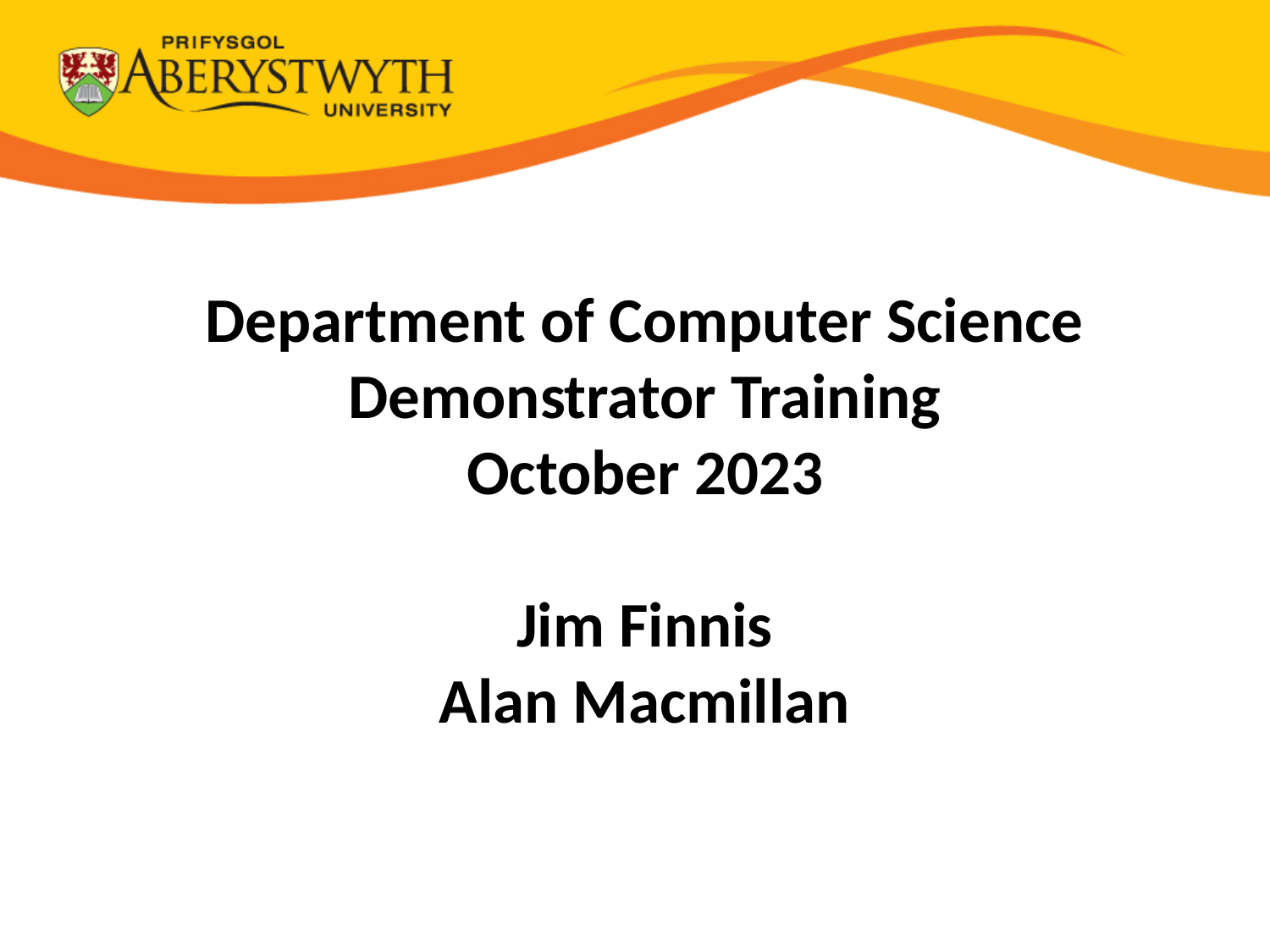

Department of Computer Science
Demonstrator Training
October 2023

Jim Finnis
Alan Macmillan